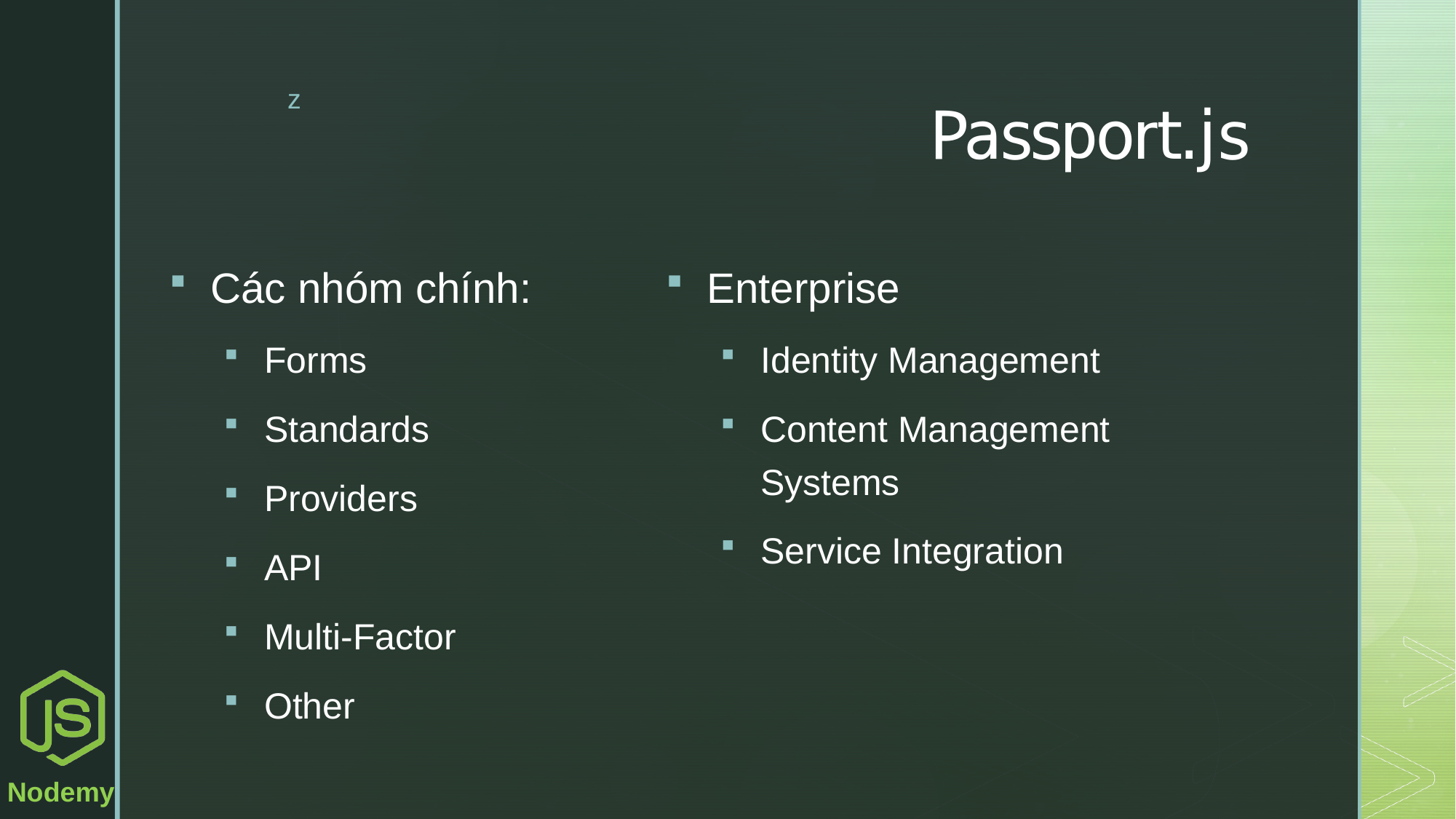

# Passport.js
Enterprise
Identity Management
Content Management Systems
Service Integration
Các nhóm chính:
Forms
Standards
Providers
API
Multi-Factor
Other